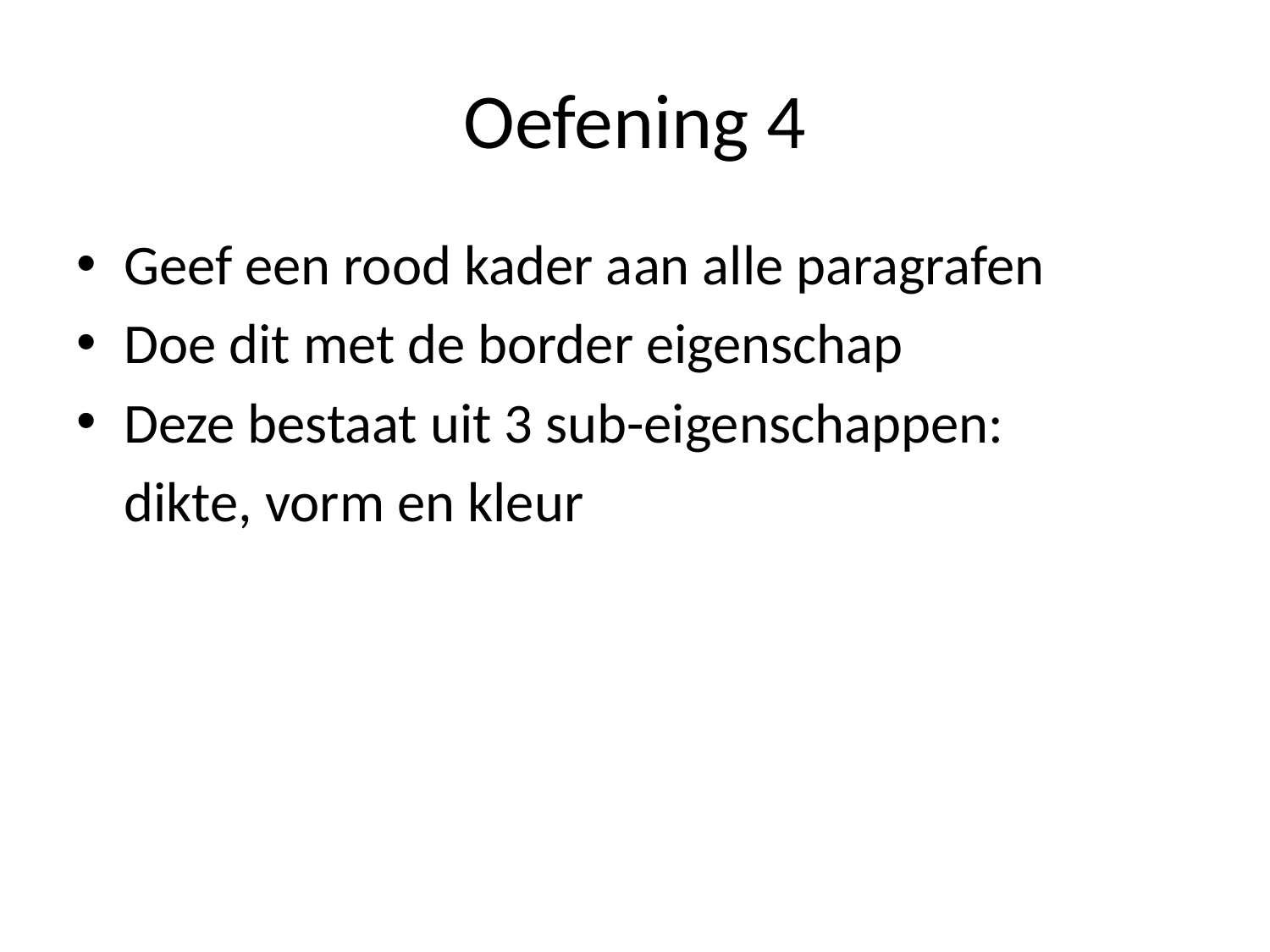

# Oefening 4
Geef een rood kader aan alle paragrafen
Doe dit met de border eigenschap
Deze bestaat uit 3 sub-eigenschappen:
	dikte, vorm en kleur